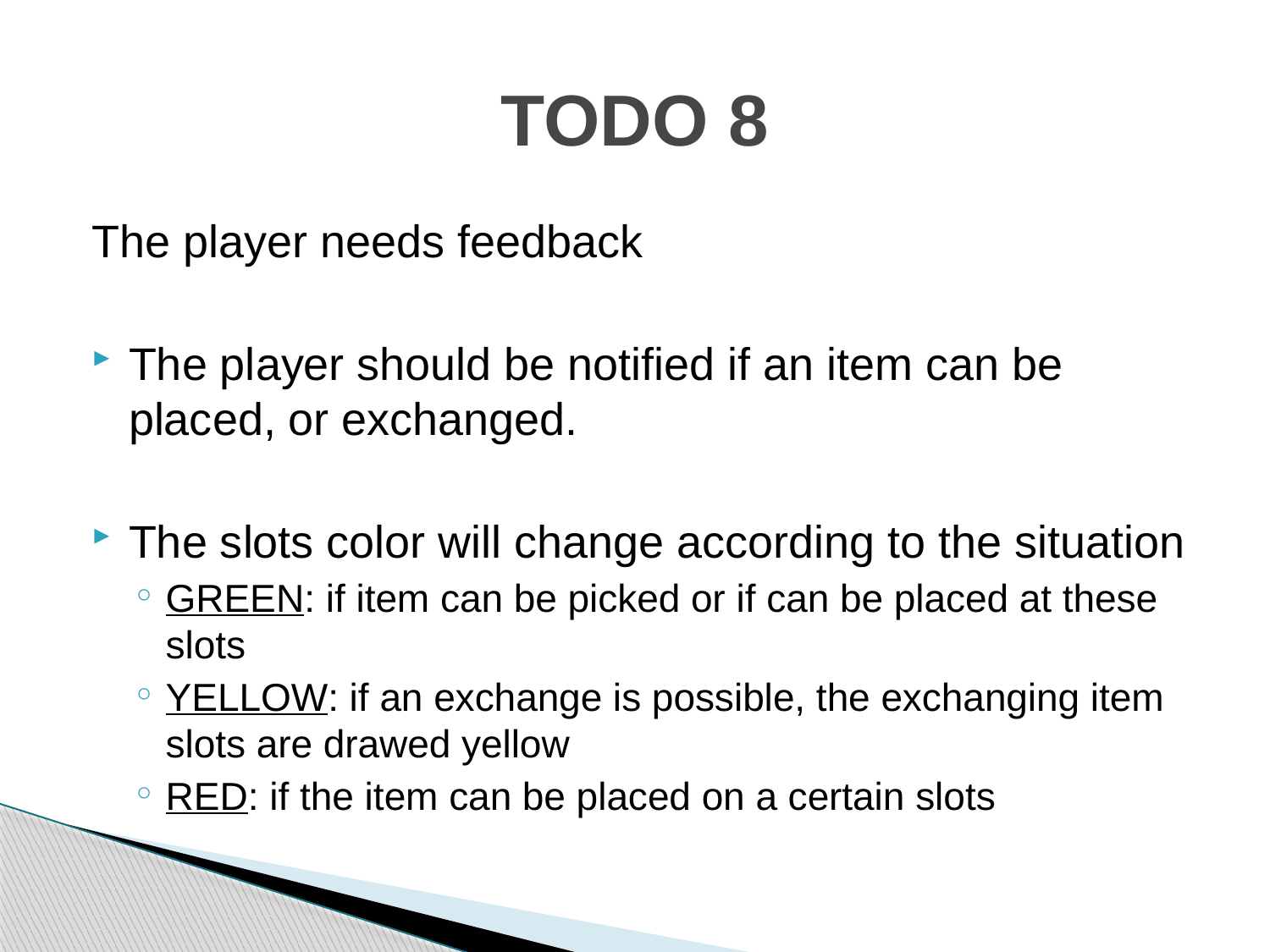

# TODO 8
The player needs feedback

The player should be notified if an item can be placed, or exchanged.

The slots color will change according to the situation
GREEN: if item can be picked or if can be placed at these slots
YELLOW: if an exchange is possible, the exchanging item slots are drawed yellow
RED: if the item can be placed on a certain slots